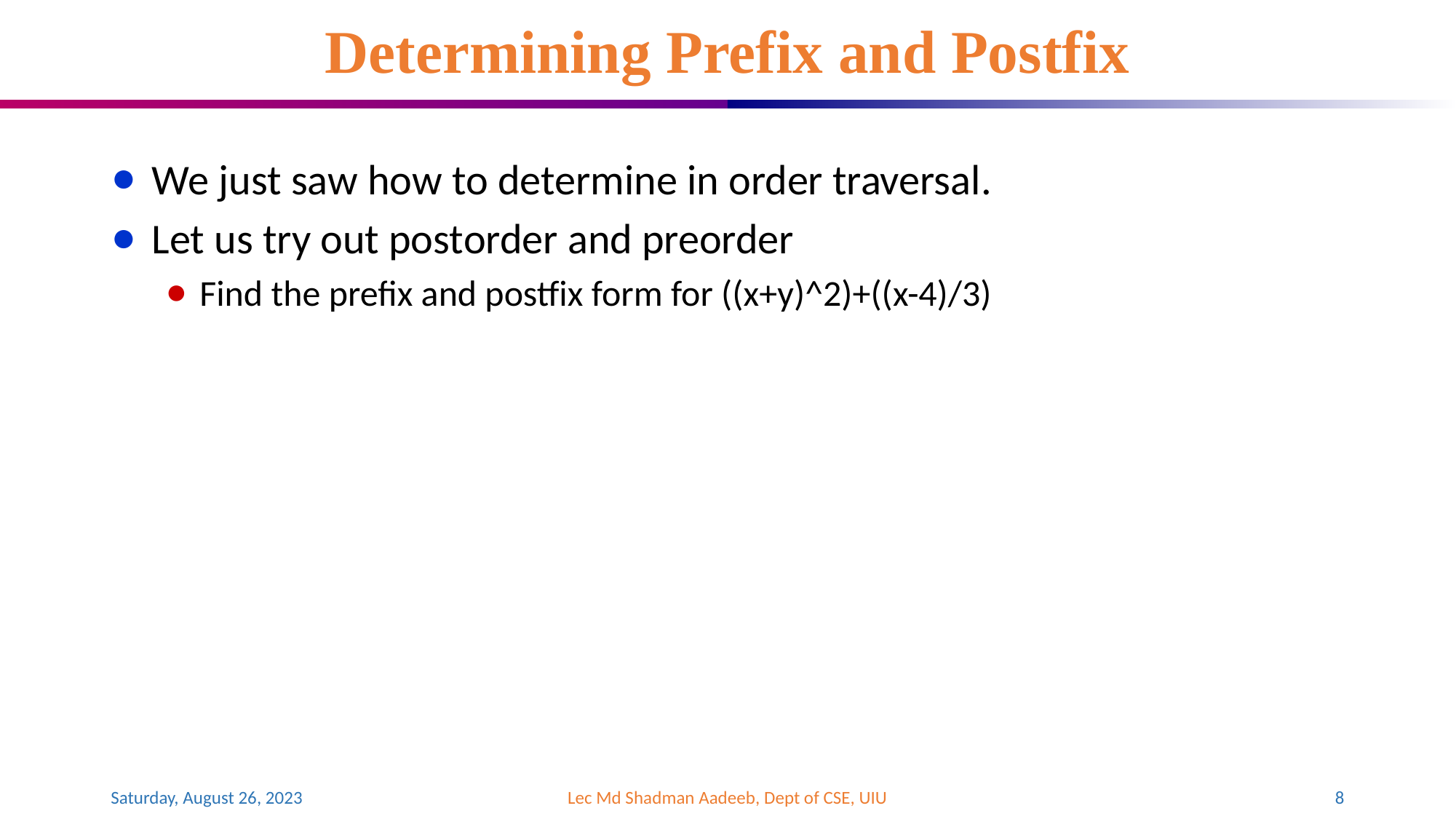

# Determining Prefix and Postfix
We just saw how to determine in order traversal.
Let us try out postorder and preorder
Find the prefix and postfix form for ((x+y)^2)+((x-4)/3)

Saturday, August 26, 2023
Lec Md Shadman Aadeeb, Dept of CSE, UIU
8